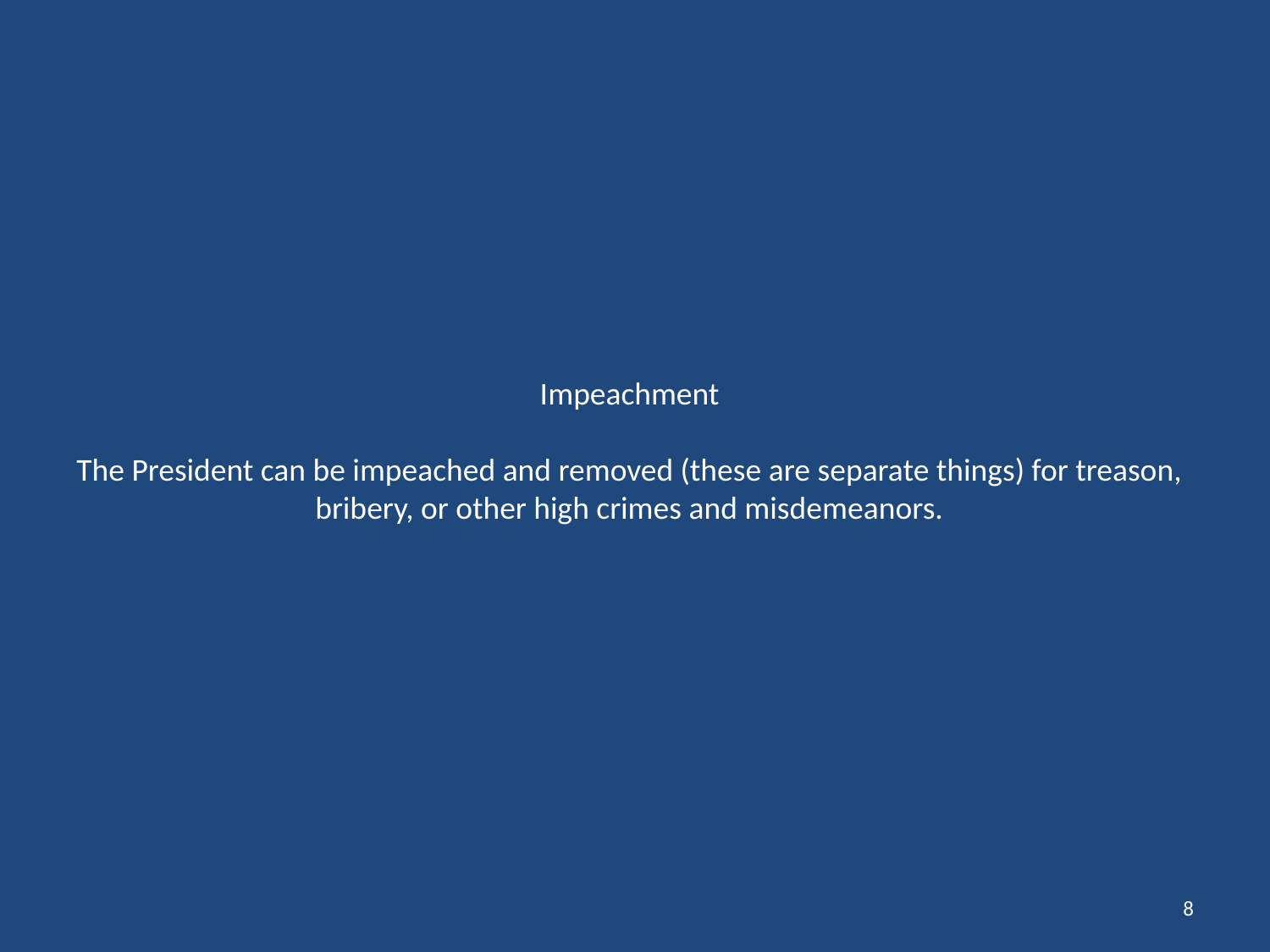

# Impeachment The President can be impeached and removed (these are separate things) for treason, bribery, or other high crimes and misdemeanors.
8